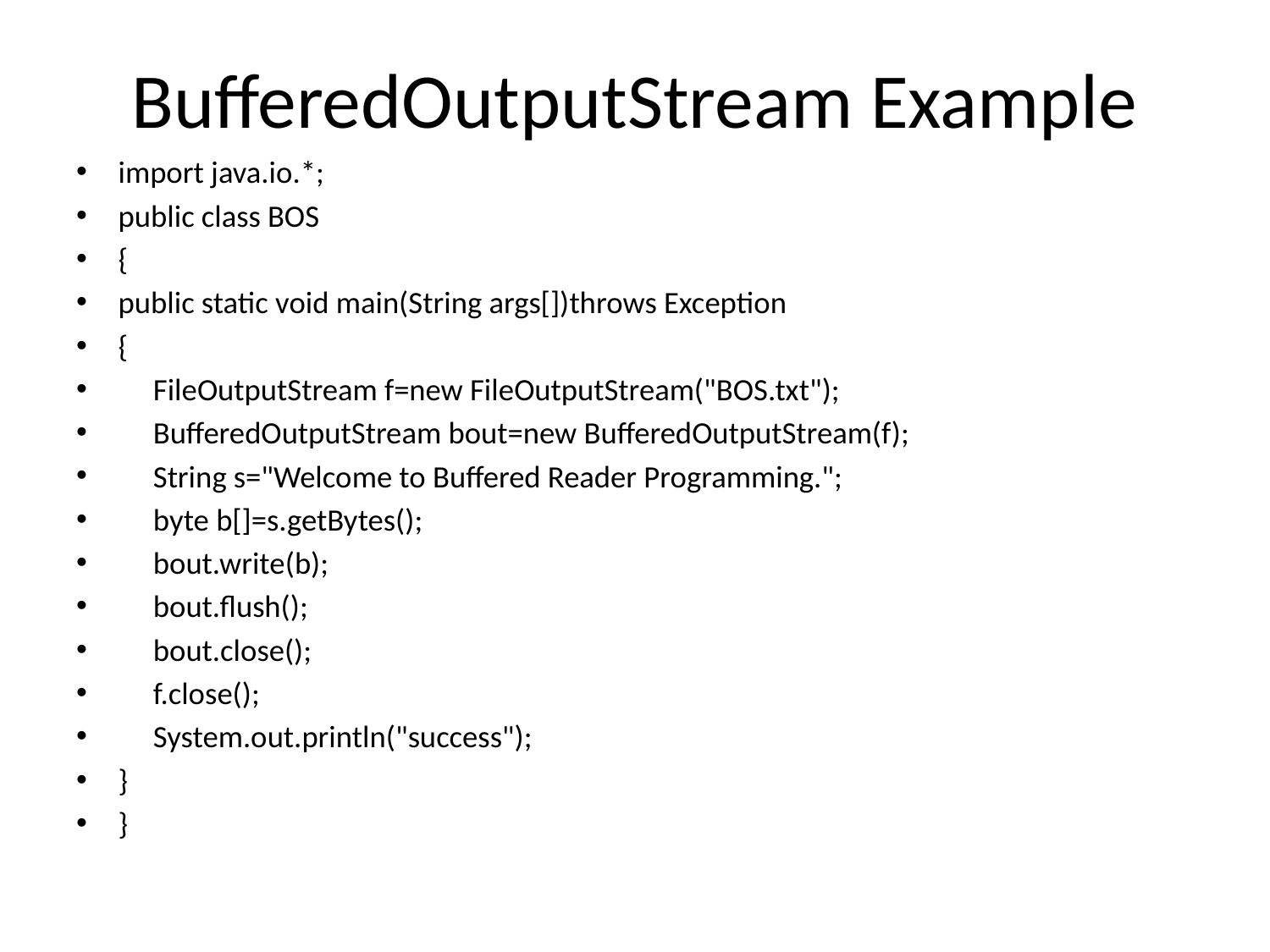

# BufferedOutputStream Example
import java.io.*;
public class BOS
{
public static void main(String args[])throws Exception
{
     FileOutputStream f=new FileOutputStream("BOS.txt");
     BufferedOutputStream bout=new BufferedOutputStream(f);
     String s="Welcome to Buffered Reader Programming.";
     byte b[]=s.getBytes();
     bout.write(b);
     bout.flush();
     bout.close();
     f.close();
     System.out.println("success");
}
}